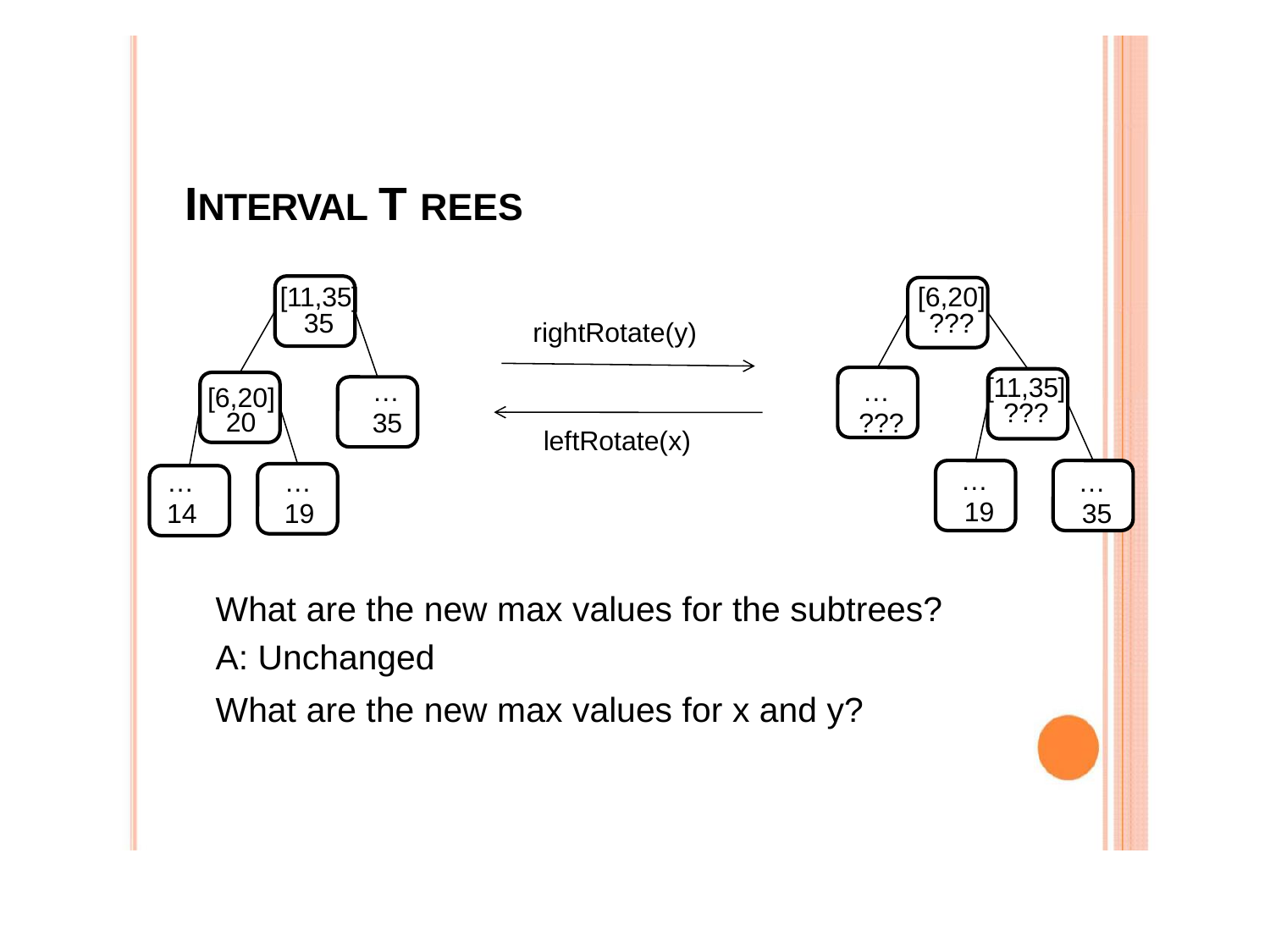

INTERVAL T REES

[11,35]
35
[6,20]
???
rightRotate(y)

[11,35]
???
…
???
…
35

[6,20]
20
leftRotate(x)

…
 19
…
14
…
19
…
 35
What are the new max values for the subtrees?
A: Unchanged
What are the new max values for x and y?